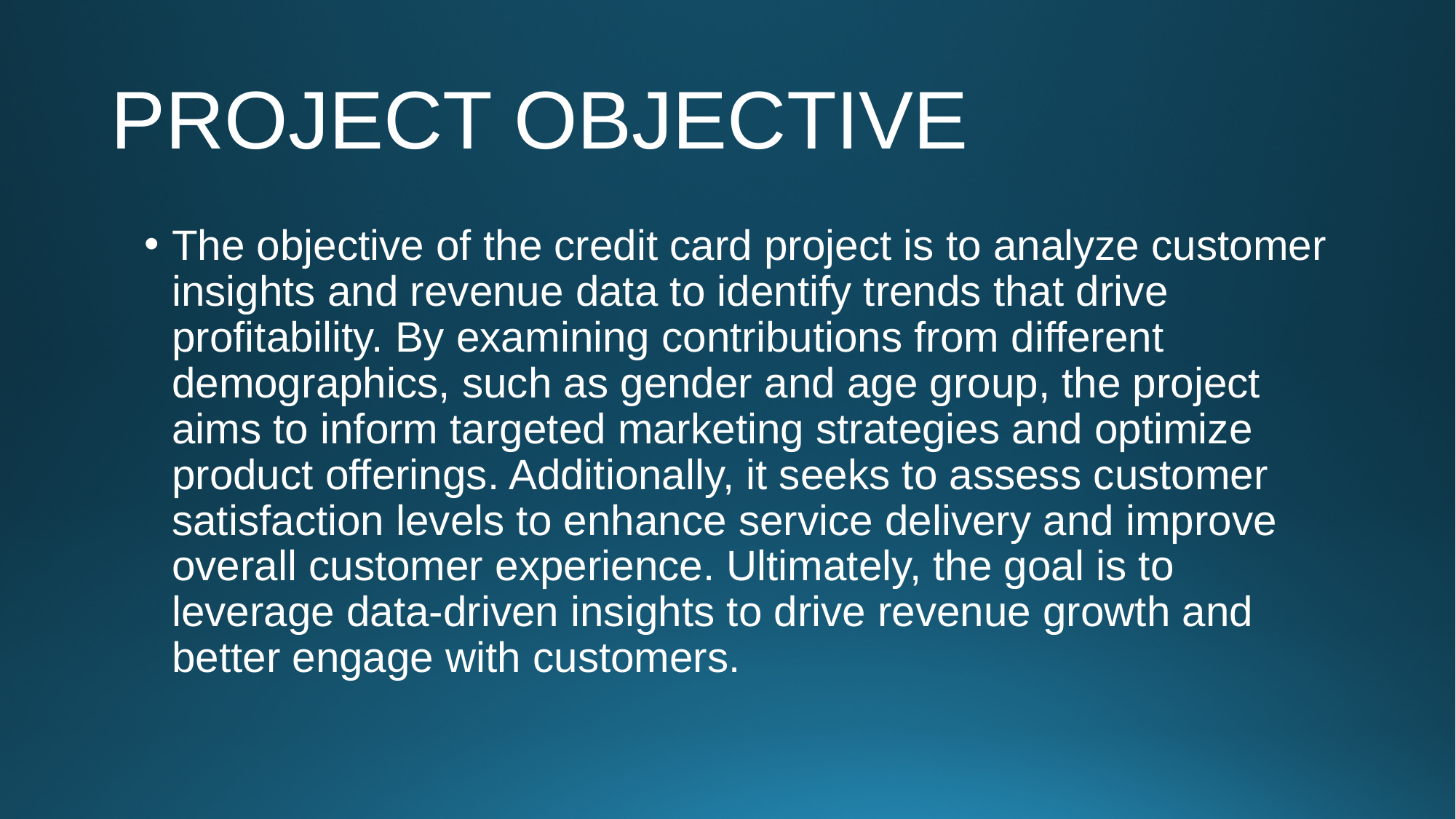

# PROJECT OBJECTIVE
The objective of the credit card project is to analyze customer insights and revenue data to identify trends that drive profitability. By examining contributions from different demographics, such as gender and age group, the project aims to inform targeted marketing strategies and optimize product offerings. Additionally, it seeks to assess customer satisfaction levels to enhance service delivery and improve overall customer experience. Ultimately, the goal is to leverage data-driven insights to drive revenue growth and better engage with customers.